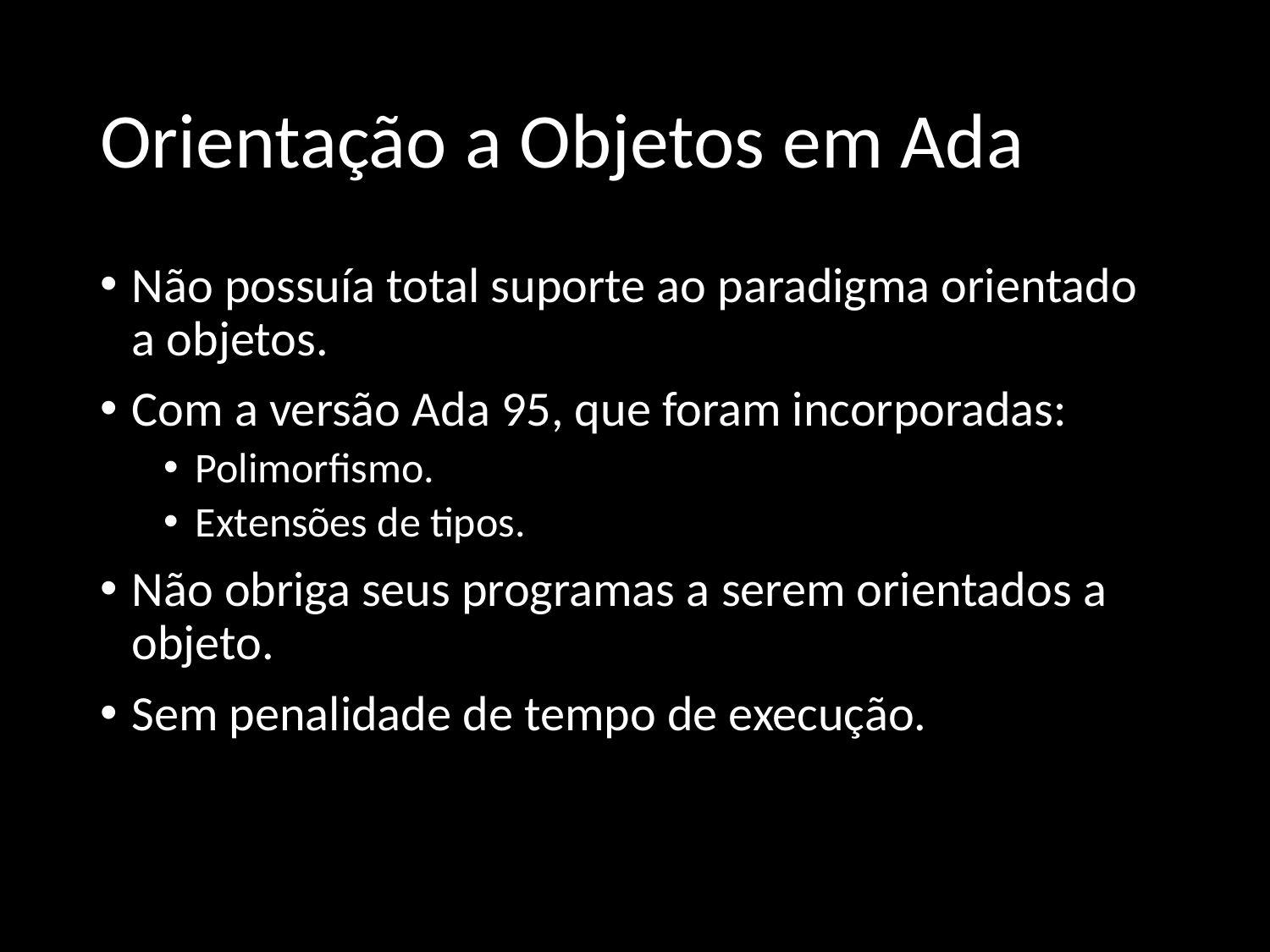

# Orientação a Objetos em Ada
Não possuía total suporte ao paradigma orientado a objetos.
Com a versão Ada 95, que foram incorporadas:
Polimorfismo.
Extensões de tipos.
Não obriga seus programas a serem orientados a objeto.
Sem penalidade de tempo de execução.